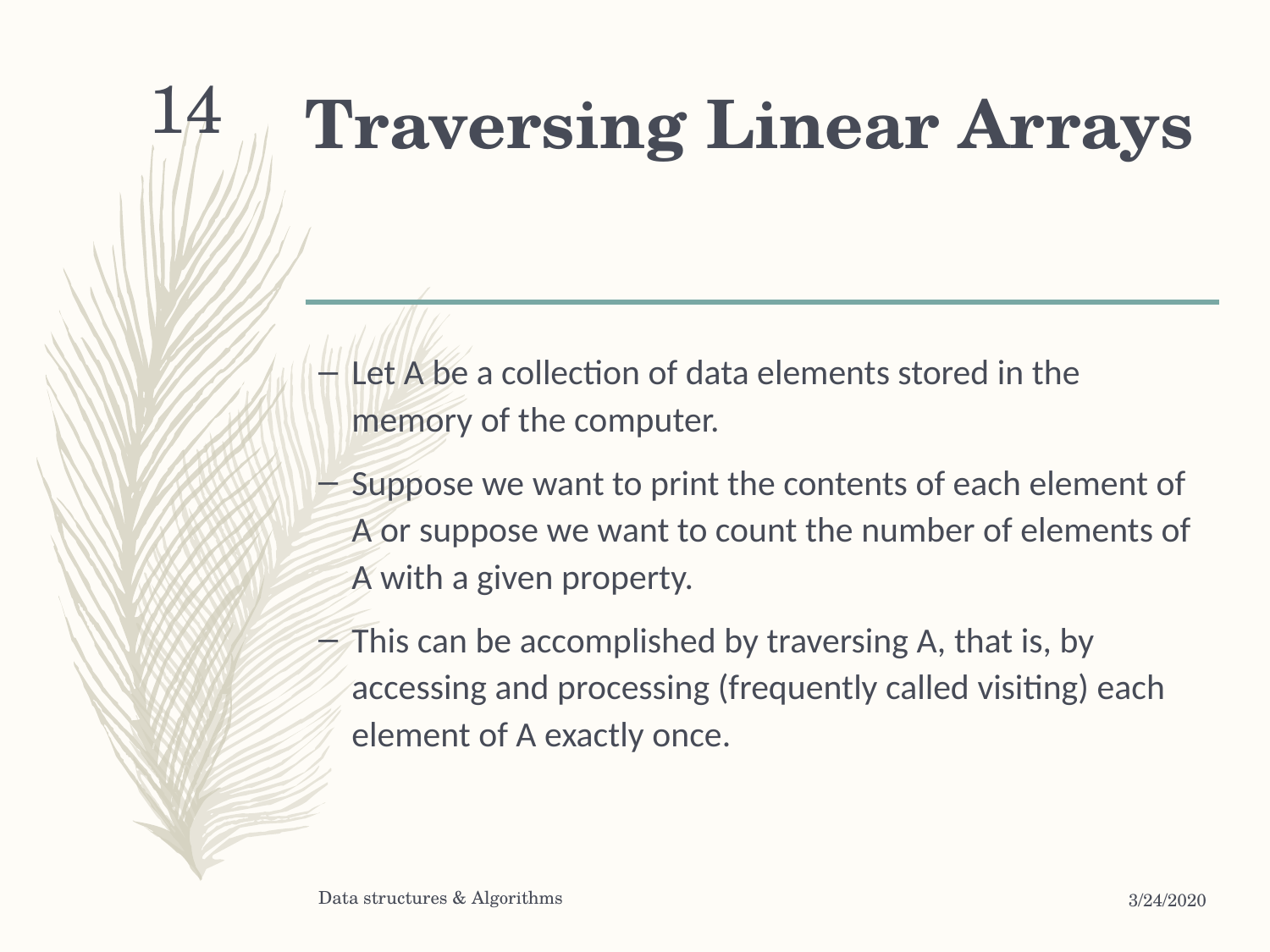

# Traversing Linear Arrays
14
Let A be a collection of data elements stored in the memory of the computer.
Suppose we want to print the contents of each element of A or suppose we want to count the number of elements of A with a given property.
This can be accomplished by traversing A, that is, by accessing and processing (frequently called visiting) each element of A exactly once.
Data structures & Algorithms
3/24/2020